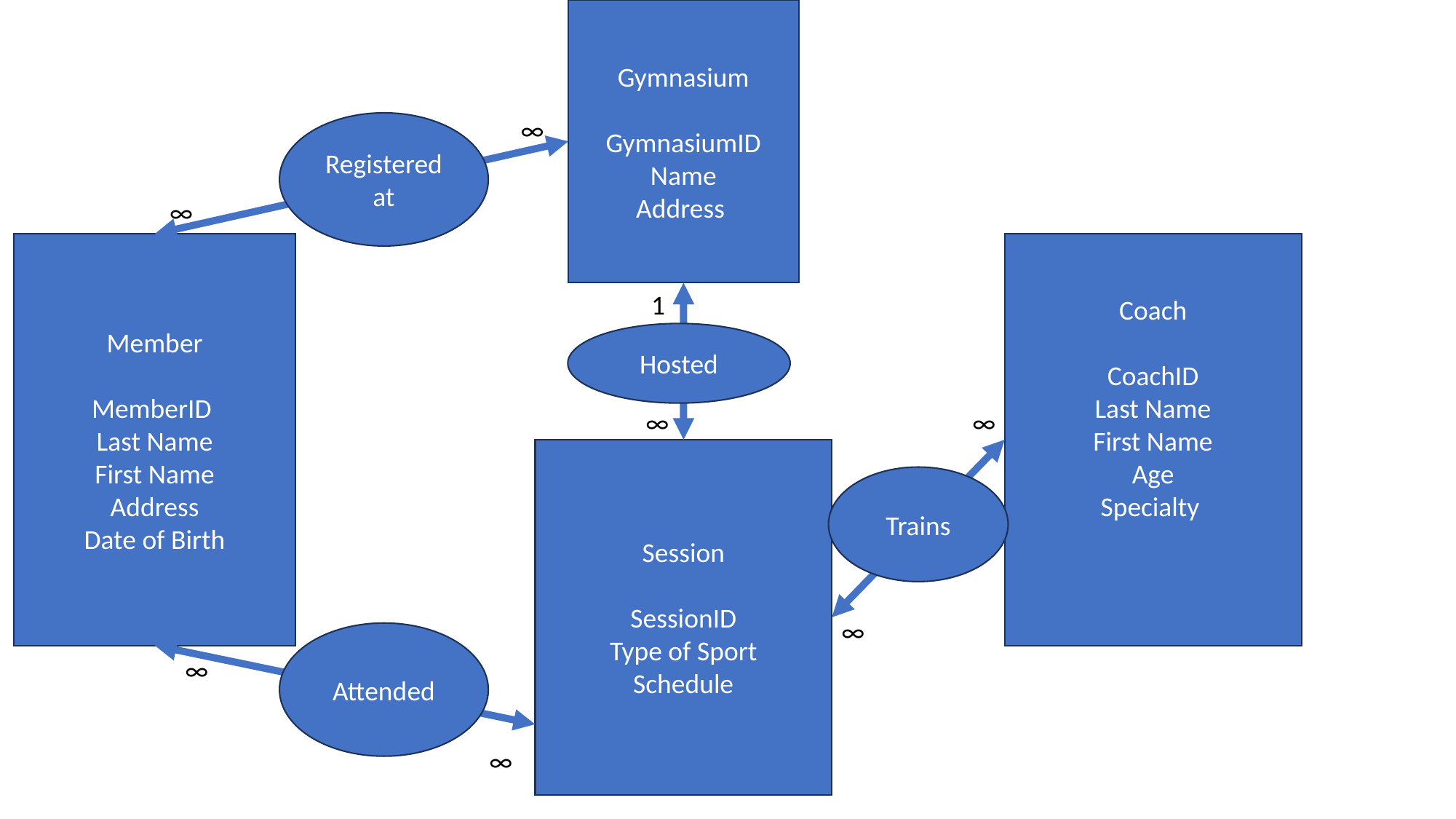

Gymnasium
GymnasiumID
Name
Address
∞
Registered at
∞
Member
MemberID
Last Name
First Name
Address
Date of Birth
Coach

CoachID
Last Name
First Name
Age
Specialty

1
Hosted
∞
∞
Session
SessionID
Type of Sport
Schedule
Trains
∞
Attended
∞
∞